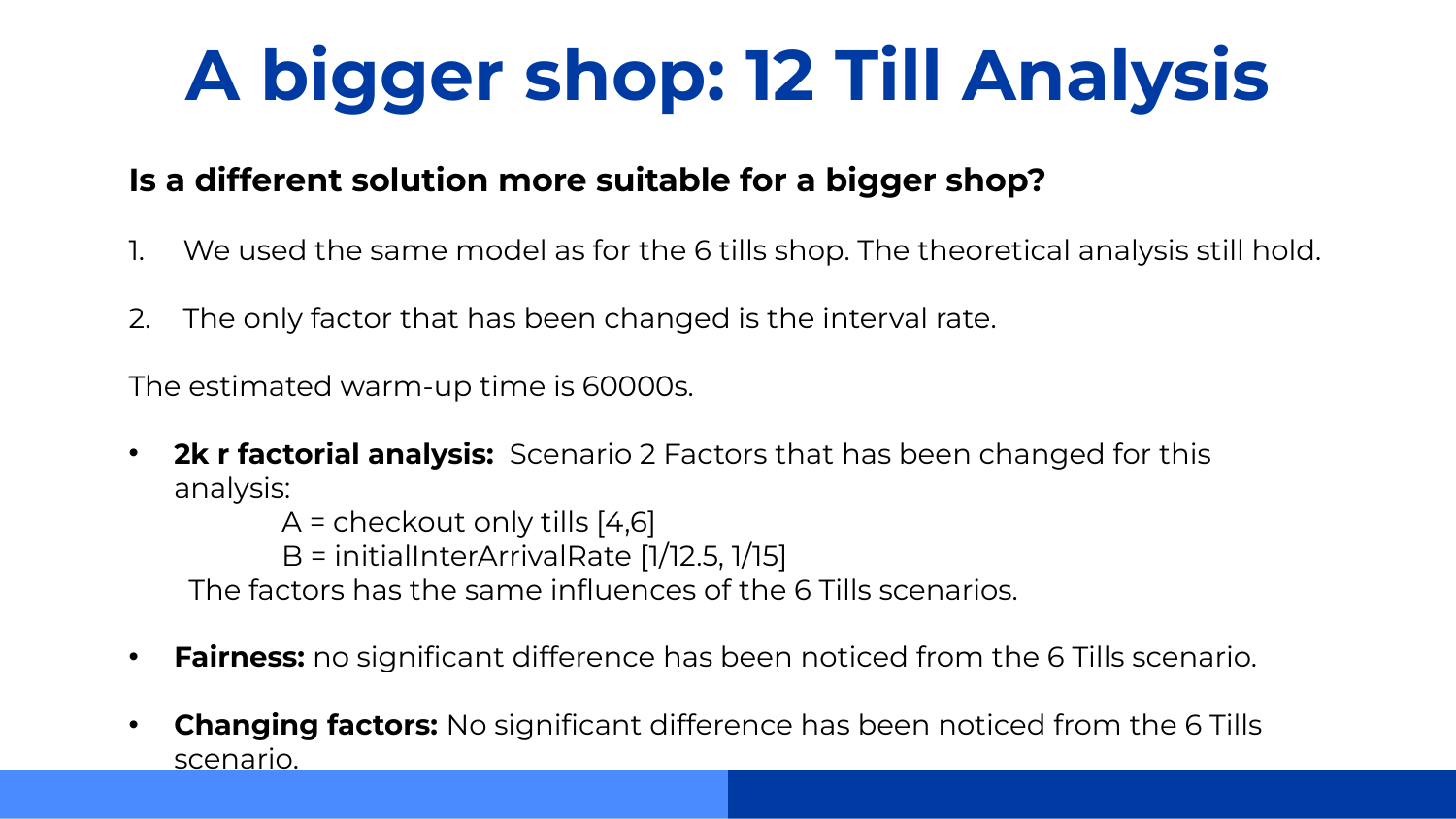

# A bigger shop: 12 Till Analysis
Is a different solution more suitable for a bigger shop?

We used the same model as for the 6 tills shop. The theoretical analysis still hold.

The only factor that has been changed is the interval rate.

The estimated warm-up time is 60000s.

2k r factorial analysis:  Scenario 2 Factors that has been changed for this analysis:
	 A = checkout only tills [4,6]
	 B = initialInterArrivalRate [1/12.5, 1/15]
        The factors has the same influences of the 6 Tills scenarios.

Fairness: no significant difference has been noticed from the 6 Tills scenario.

Changing factors: No significant difference has been noticed from the 6 Tills scenario.